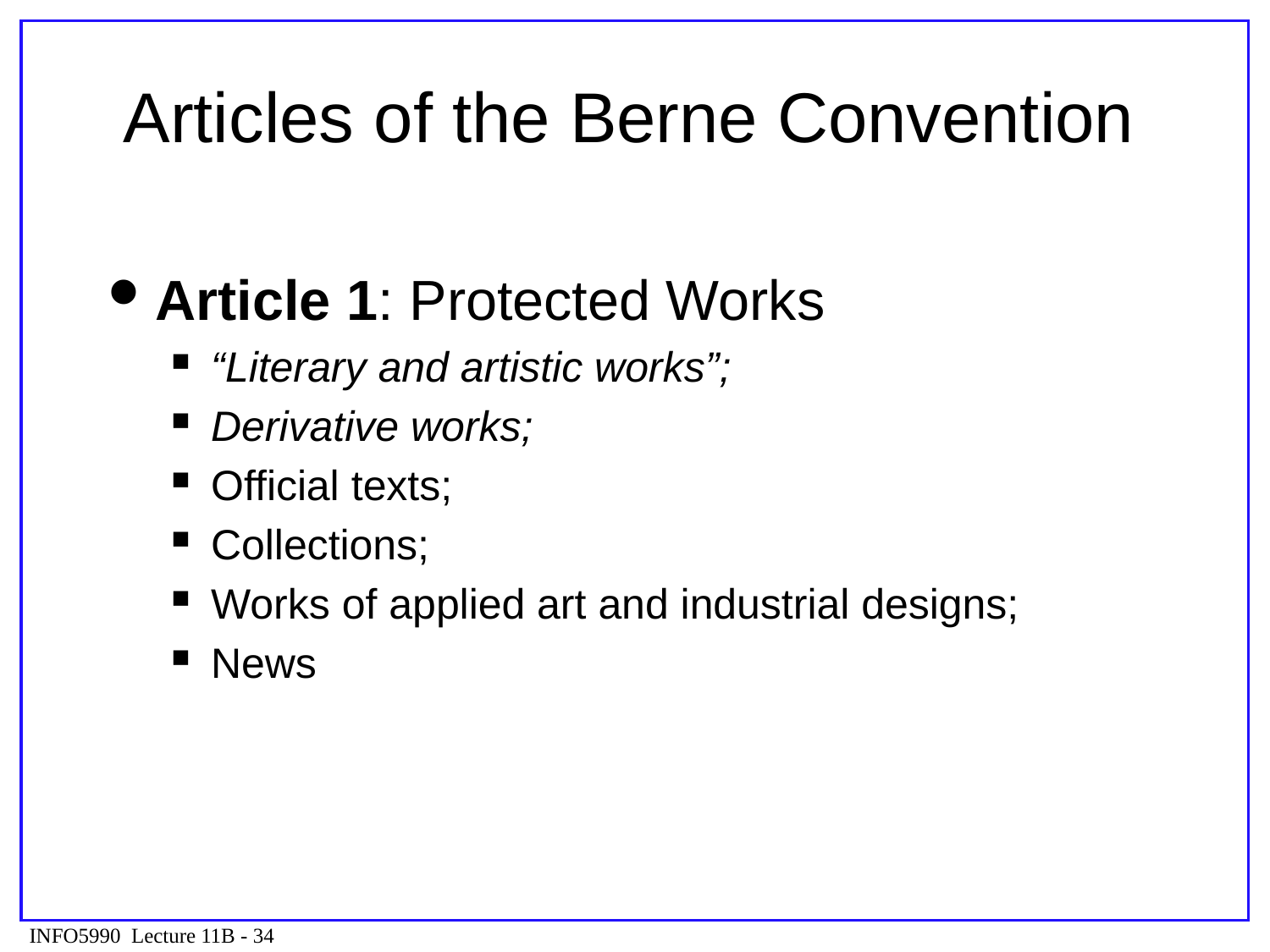

# Articles of the Berne Convention
Article 1: Protected Works
“Literary and artistic works”;
Derivative works;
Official texts;
Collections;
Works of applied art and industrial designs;
News